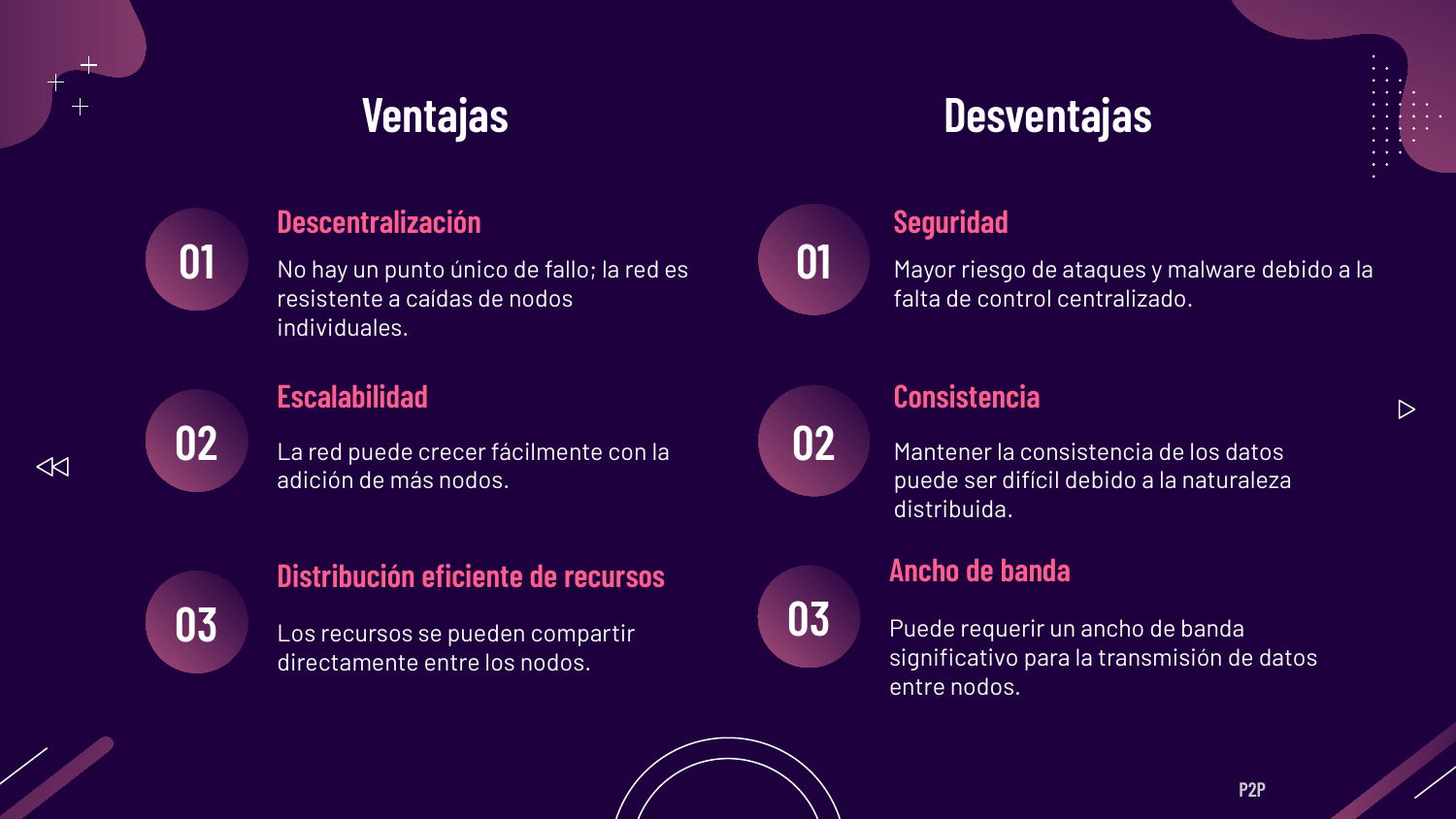

# Ventajas
Desventajas
Descentralización
Seguridad
01
01
Mayor riesgo de ataques y malware debido a la falta de control centralizado.
No hay un punto único de fallo; la red es resistente a caídas de nodos individuales.
Consistencia
Escalabilidad
02
02
La red puede crecer fácilmente con la adición de más nodos.
Mantener la consistencia de los datos puede ser difícil debido a la naturaleza distribuida.
Ancho de banda
Distribución eficiente de recursos
03
03
Puede requerir un ancho de banda significativo para la transmisión de datos entre nodos.
Los recursos se pueden compartir directamente entre los nodos.
P2P